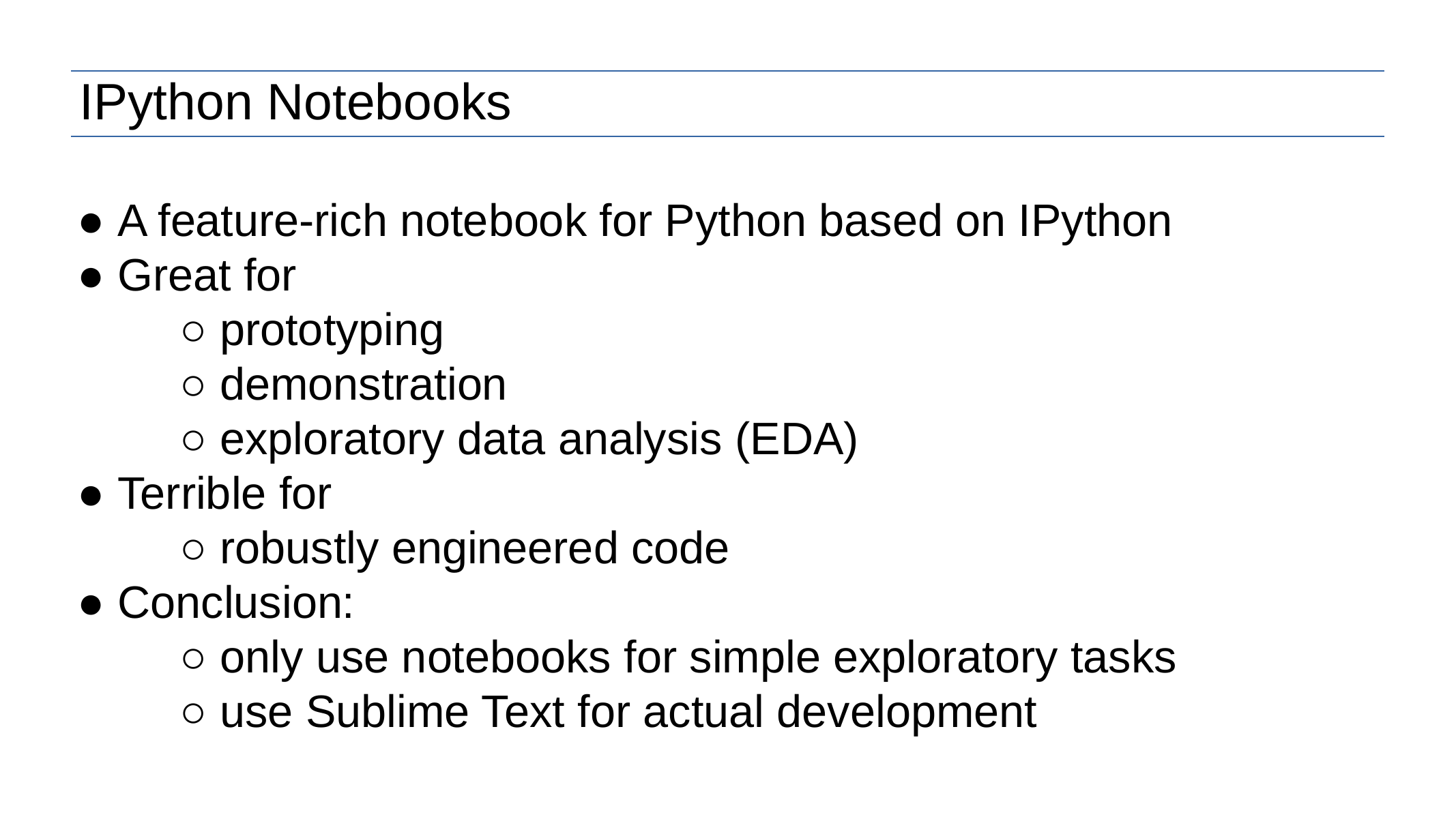

IPython Notebooks
● A feature-rich notebook for Python based on IPython
● Great for
	○ prototyping
	○ demonstration
	○ exploratory data analysis (EDA)
● Terrible for
	○ robustly engineered code
● Conclusion:
	○ only use notebooks for simple exploratory tasks
	○ use Sublime Text for actual development